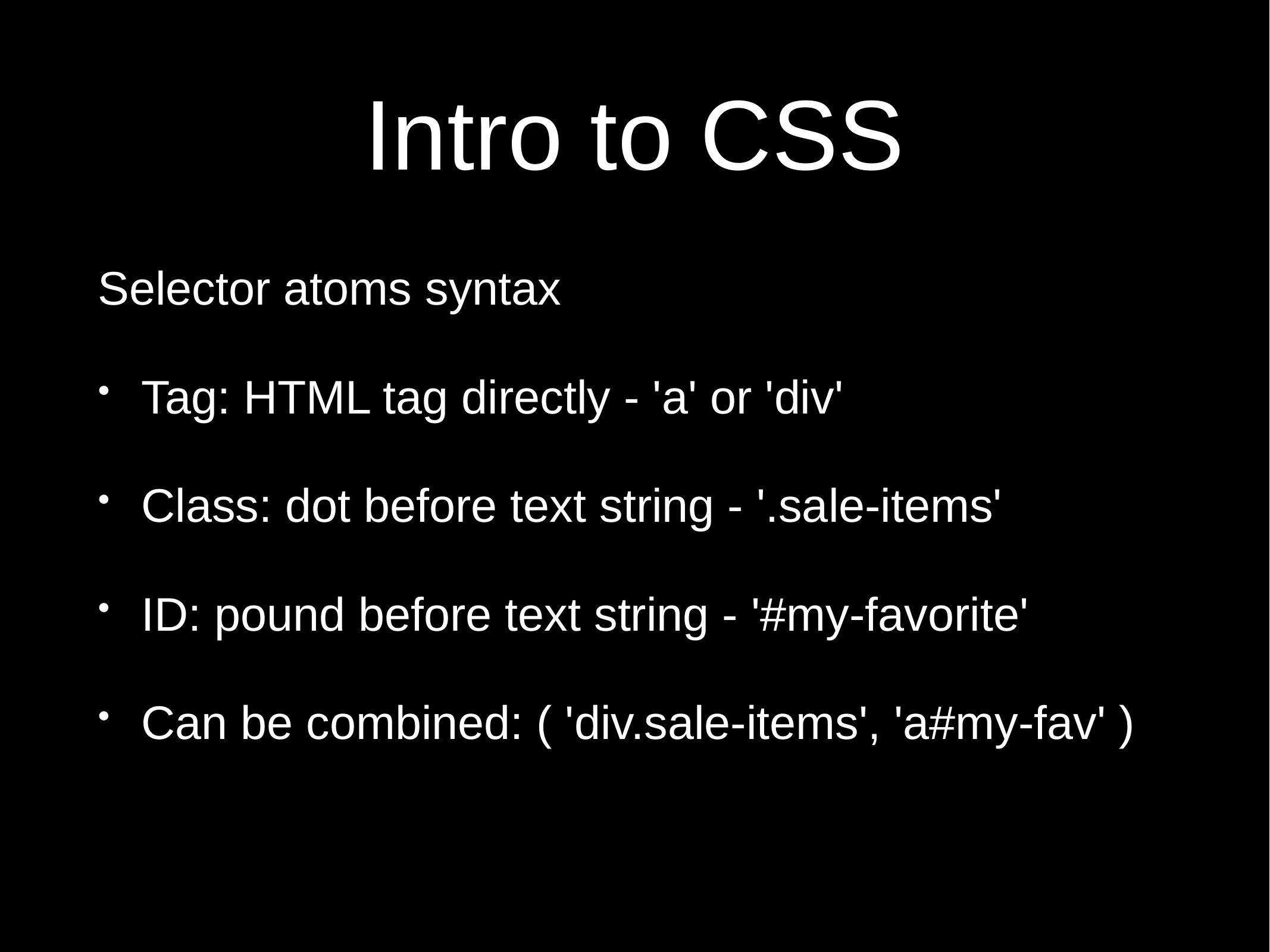

# Intro to CSS
Selector atoms syntax
Tag: HTML tag directly - 'a' or 'div'
Class: dot before text string - '.sale-items'
ID: pound before text string - '#my-favorite'
Can be combined: ( 'div.sale-items', 'a#my-fav' )